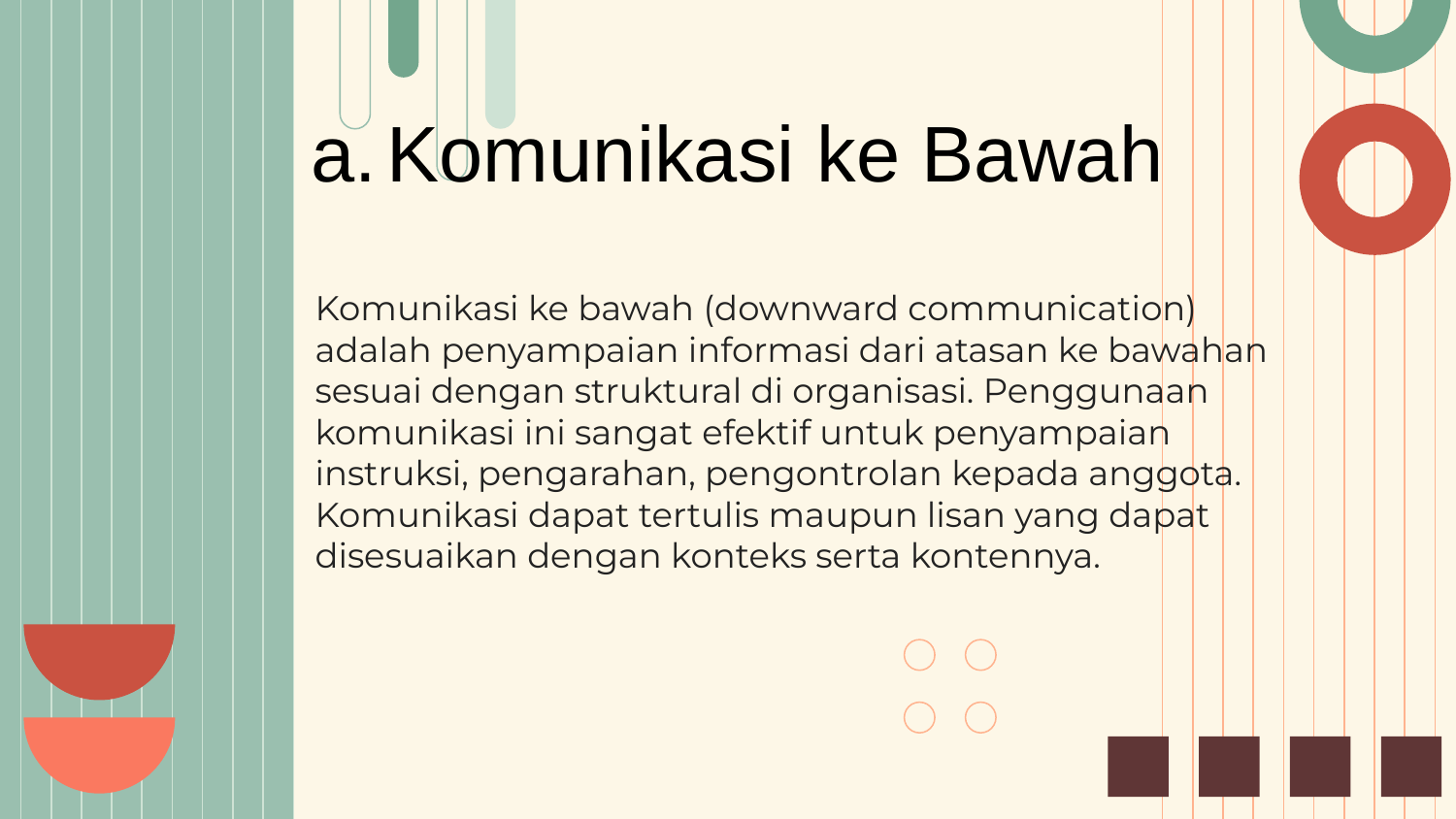

# Komunikasi ke Bawah
Komunikasi ke bawah (downward communication) adalah penyampaian informasi dari atasan ke bawahan sesuai dengan struktural di organisasi. Penggunaan komunikasi ini sangat efektif untuk penyampaian instruksi, pengarahan, pengontrolan kepada anggota. Komunikasi dapat tertulis maupun lisan yang dapat disesuaikan dengan konteks serta kontennya.